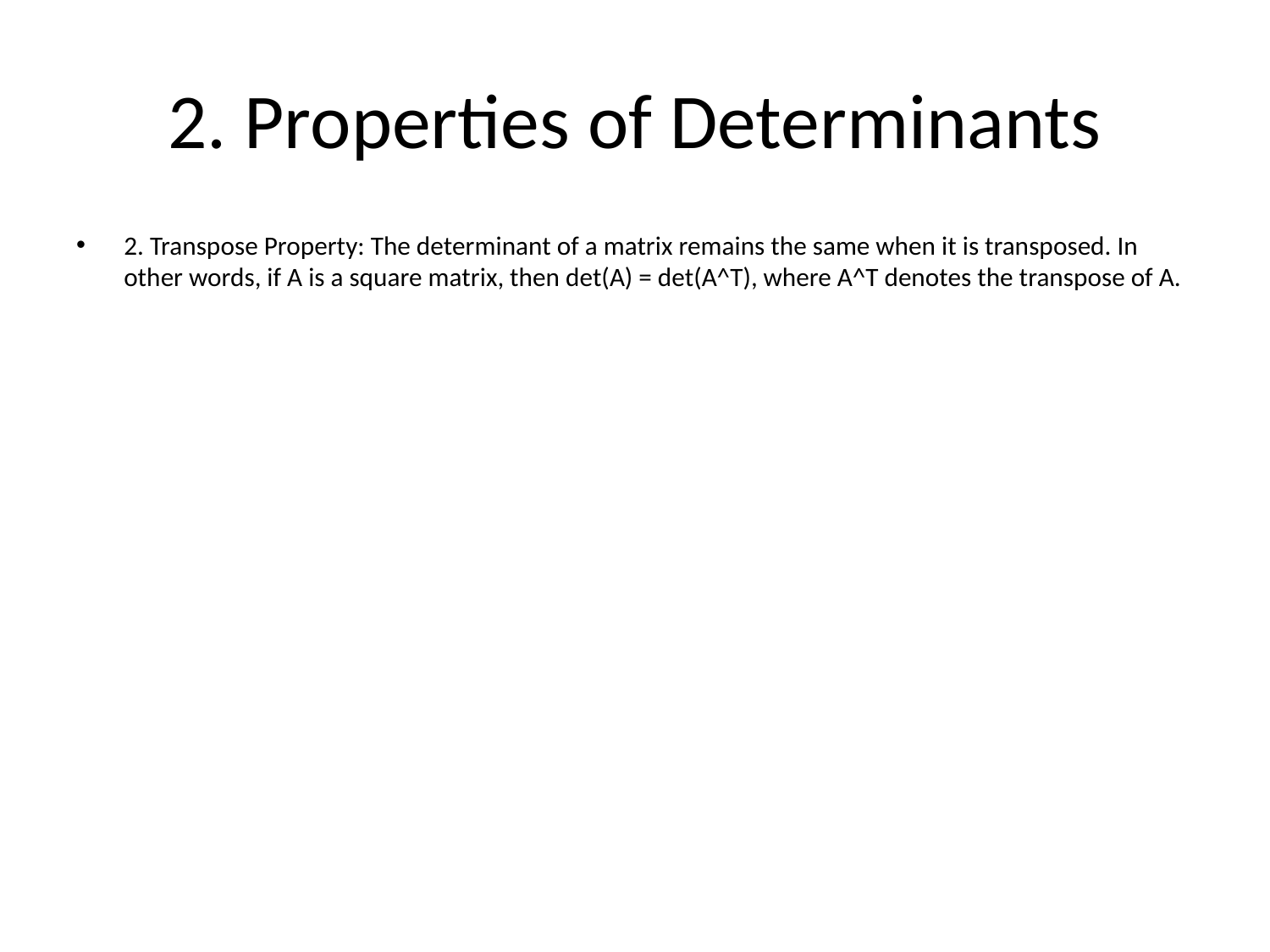

# 2. Properties of Determinants
2. Transpose Property: The determinant of a matrix remains the same when it is transposed. In other words, if A is a square matrix, then det(A) = det(A^T), where A^T denotes the transpose of A.